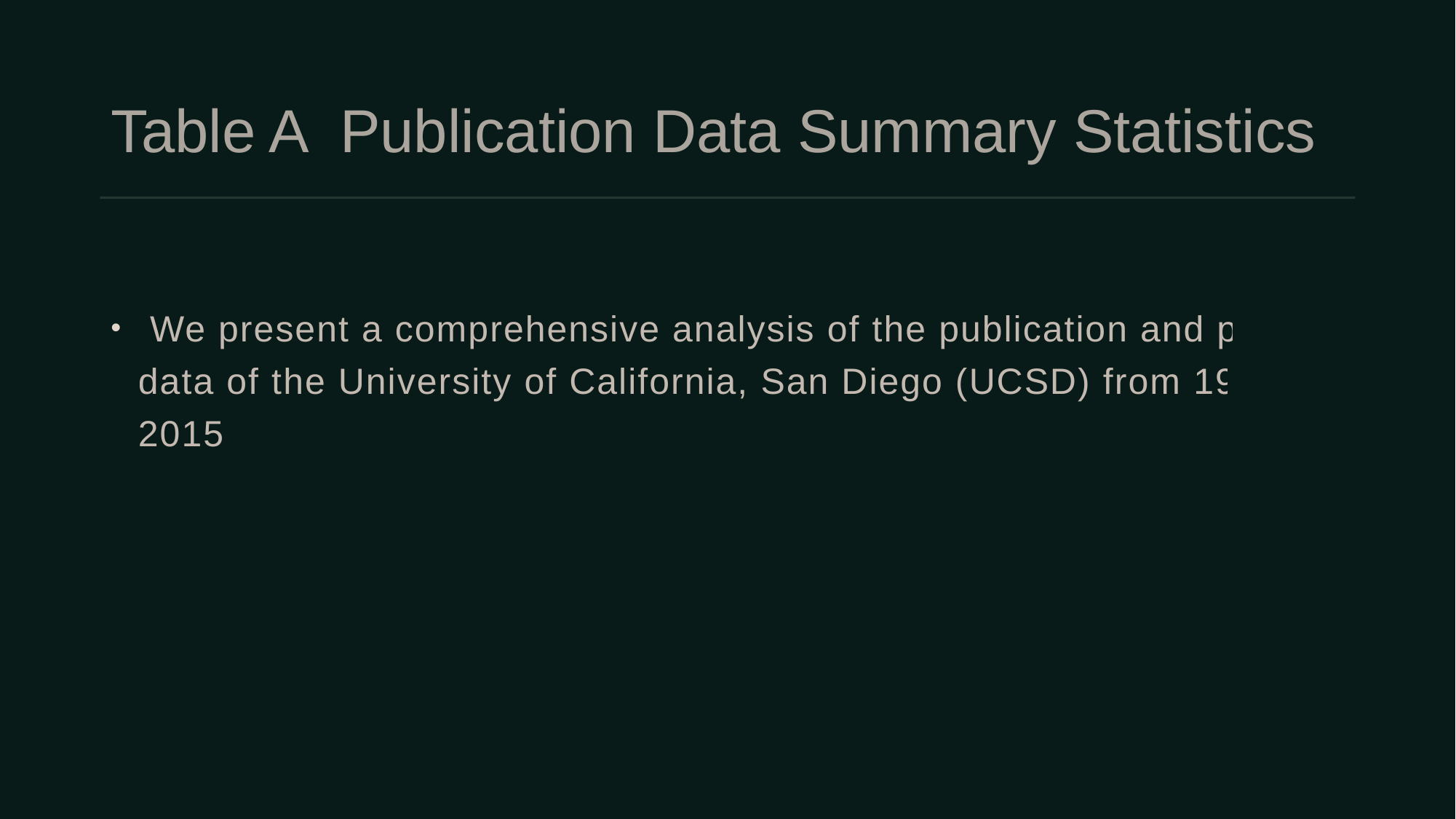

# Table A  Publication Data Summary Statistics
 We present a comprehensive analysis of the publication and patent data of the University of California, San Diego (UCSD) from 1990 to 2015.